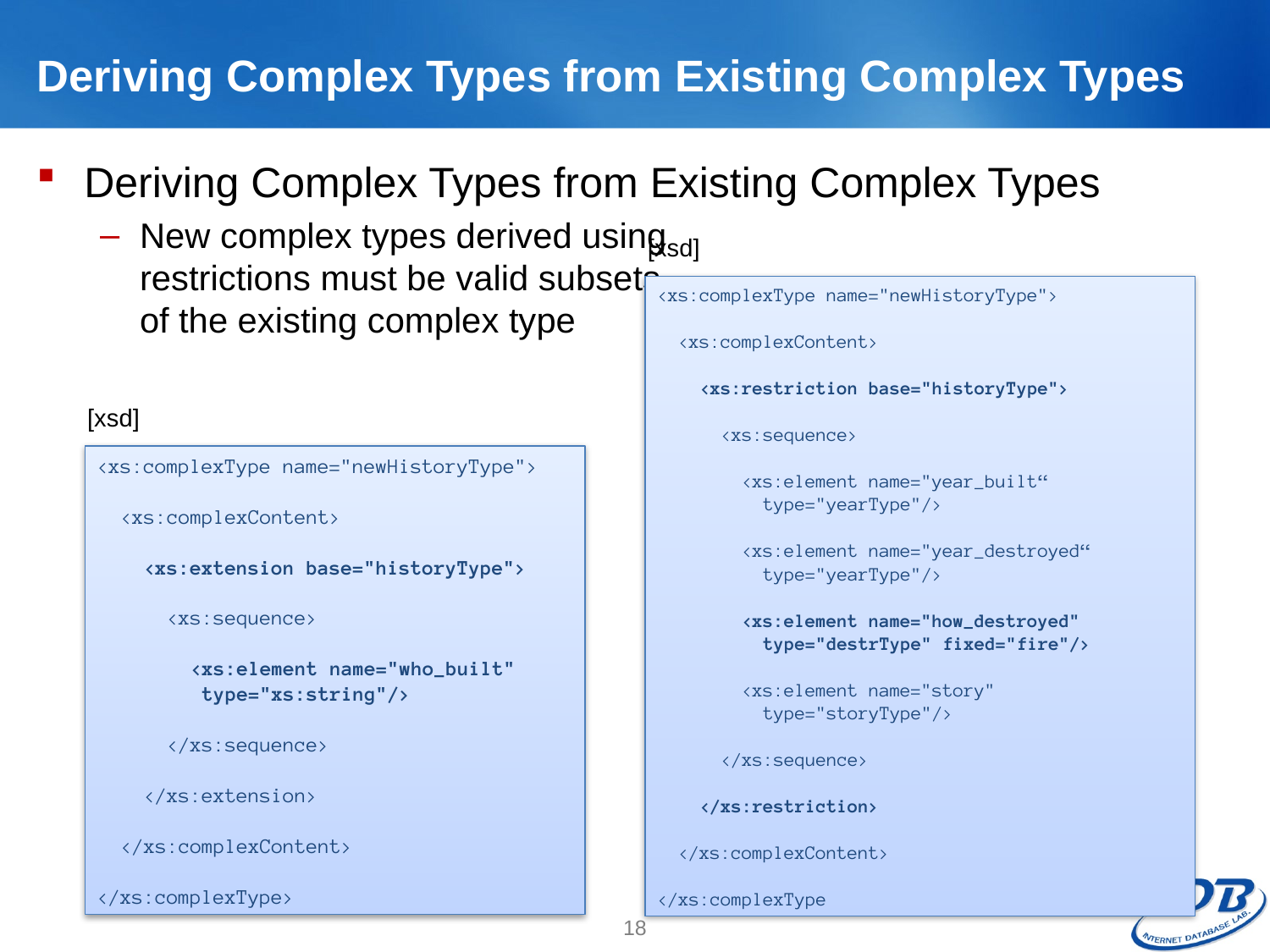

# Deriving Complex Types from Existing Complex Types
Deriving Complex Types from Existing Complex Types
New complex types derived using
restrictions must be valid subsets
of the existing complex type
[xsd]
<xs:complexType name="newHistoryType">

  <xs:complexContent>

    <xs:restriction base="historyType">

      <xs:sequence>

        <xs:element name="year_built“
          type="yearType"/>

        <xs:element name="year_destroyed“
          type="yearType"/>

        <xs:element name="how_destroyed"
          type="destrType" fixed="fire"/>

        <xs:element name="story"
          type="storyType"/>

      </xs:sequence>

    </xs:restriction>

  </xs:complexContent>

</xs:complexType
[xsd]
<xs:complexType name="newHistoryType">

  <xs:complexContent>

    <xs:extension base="historyType">

      <xs:sequence>

        <xs:element name="who_built"
         type="xs:string"/>

      </xs:sequence>

    </xs:extension>

  </xs:complexContent>

</xs:complexType>
18